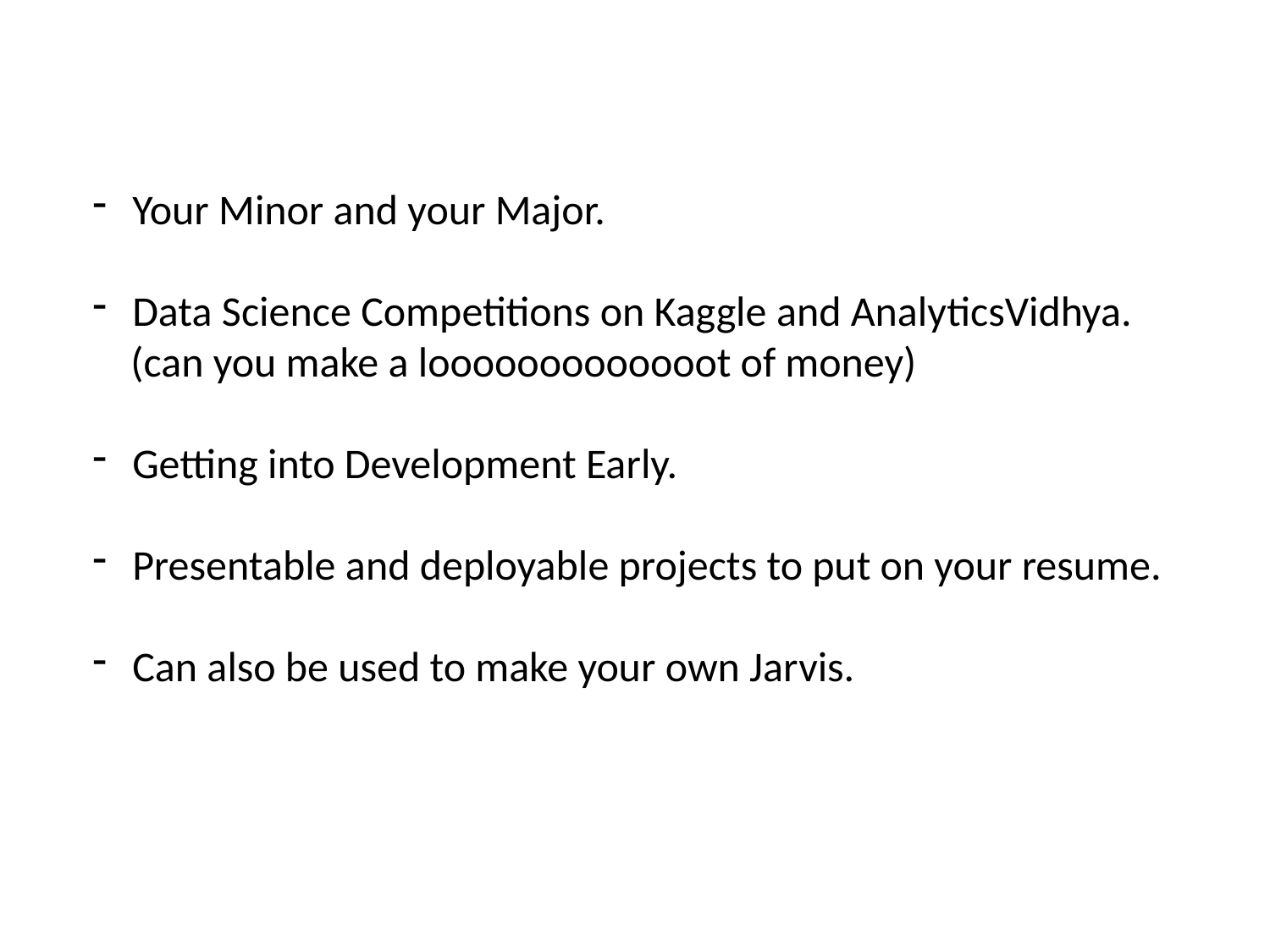

Your Minor and your Major.

Data Science Competitions on Kaggle and AnalyticsVidhya.
    (can you make a looooooooooooot of money)

Getting into Development Early.

Presentable and deployable projects to put on your resume.

Can also be used to make your own Jarvis.